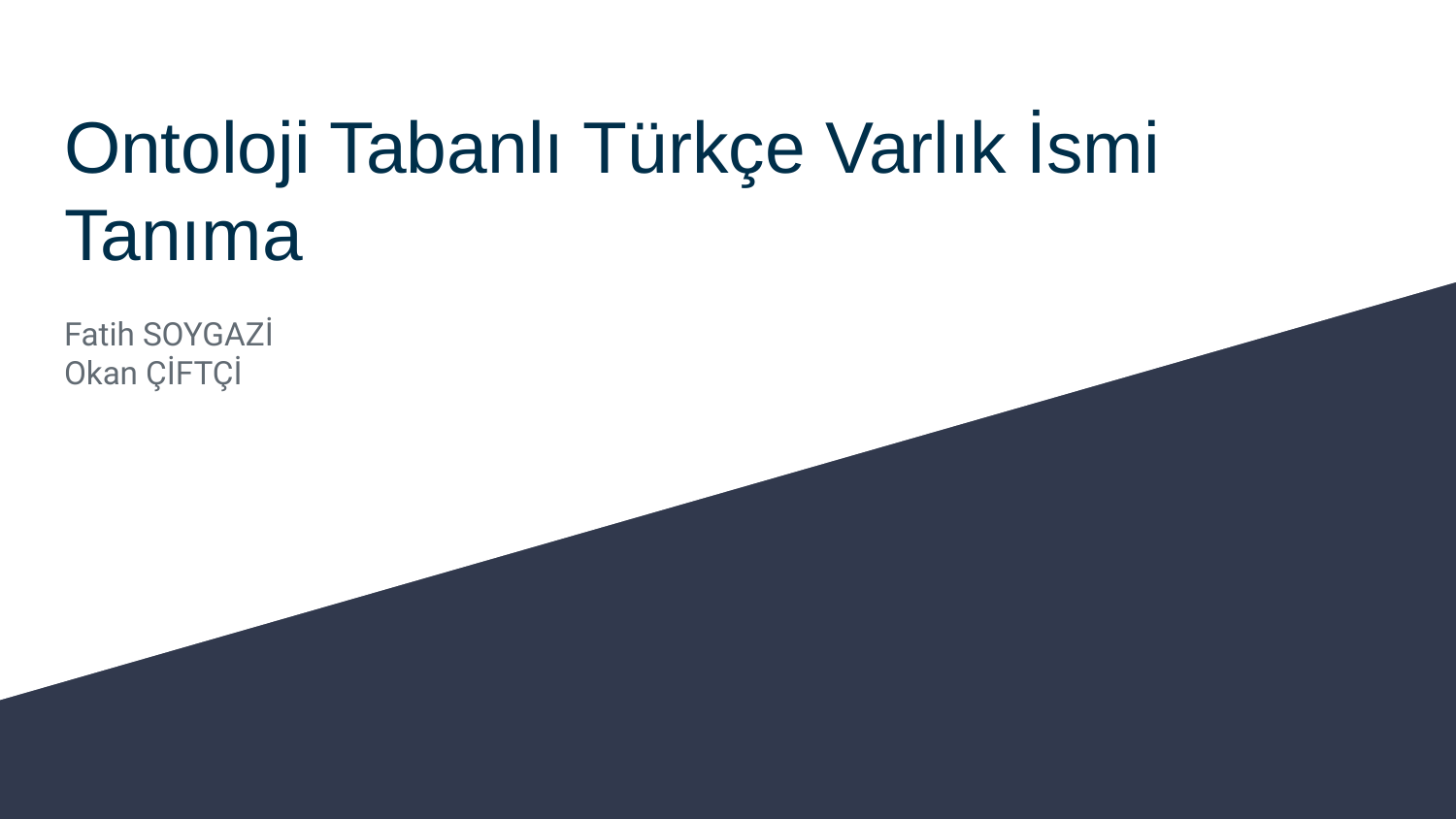

# Ontoloji Tabanlı Türkçe Varlık İsmi Tanıma
Fatih SOYGAZİ
Okan ÇİFTÇİ